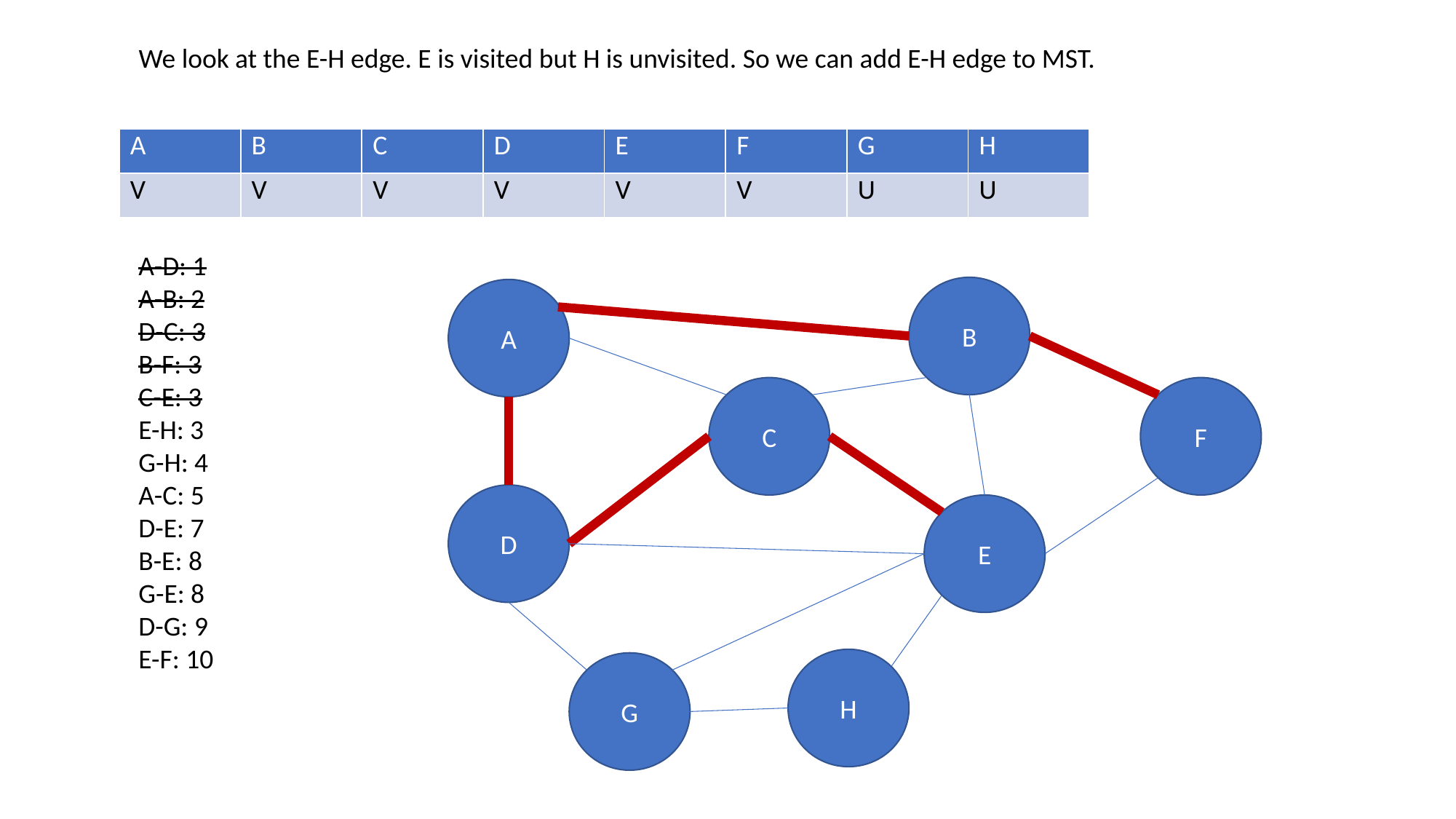

We look at the E-H edge. E is visited but H is unvisited. So we can add E-H edge to MST.
| A | B | C | D | E | F | G | H |
| --- | --- | --- | --- | --- | --- | --- | --- |
| V | V | V | V | V | V | U | U |
A-D: 1
A-B: 2
D-C: 3
B-F: 3
C-E: 3
E-H: 3
G-H: 4
A-C: 5
D-E: 7
B-E: 8
G-E: 8
D-G: 9
E-F: 10
B
A
C
F
D
E
H
G